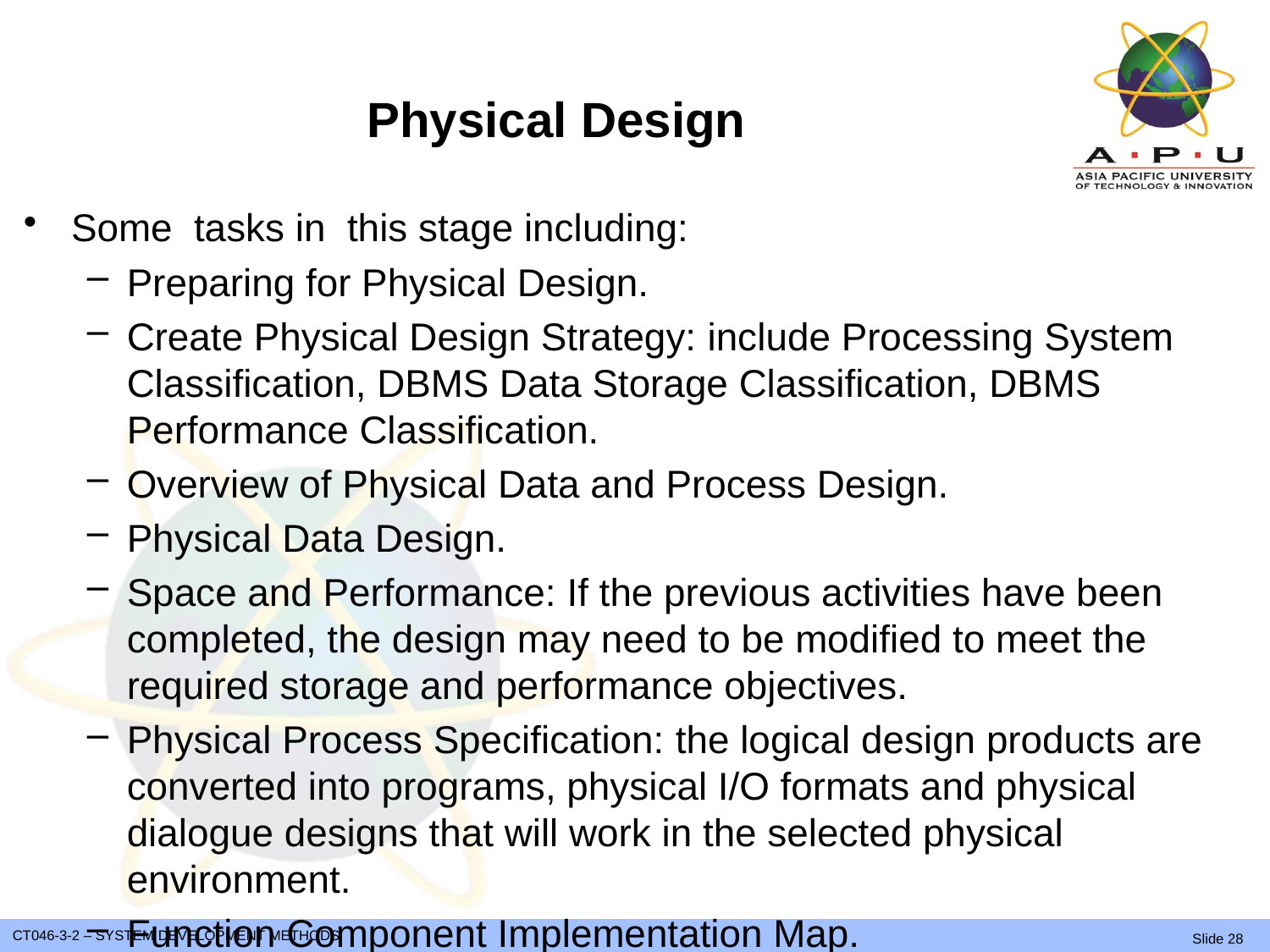

# Physical Design
Some  tasks in  this stage including:
Preparing for Physical Design.
Create Physical Design Strategy: include Processing System Classification, DBMS Data Storage Classification, DBMS Performance Classification.
Overview of Physical Data and Process Design.
Physical Data Design.
Space and Performance: If the previous activities have been completed, the design may need to be modified to meet the required storage and performance objectives.
Physical Process Specification: the logical design products are converted into programs, physical I/O formats and physical dialogue designs that will work in the selected physical environment.
Function Component Implementation Map.